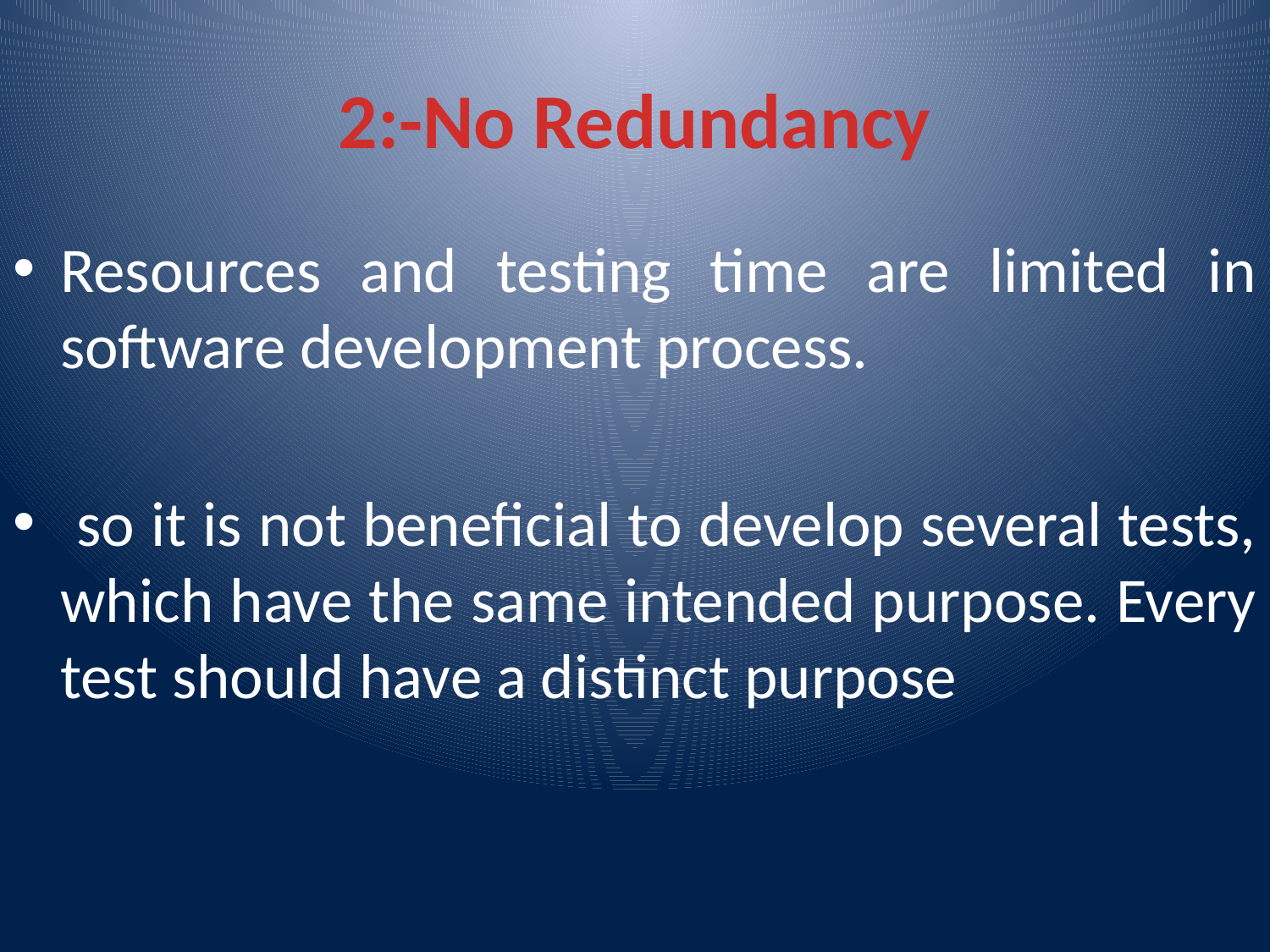

# 2:-No Redundancy
Resources and testing time are limited in software development process.

 so it is not beneficial to develop several tests, which have the same intended purpose. Every test should have a distinct purpose